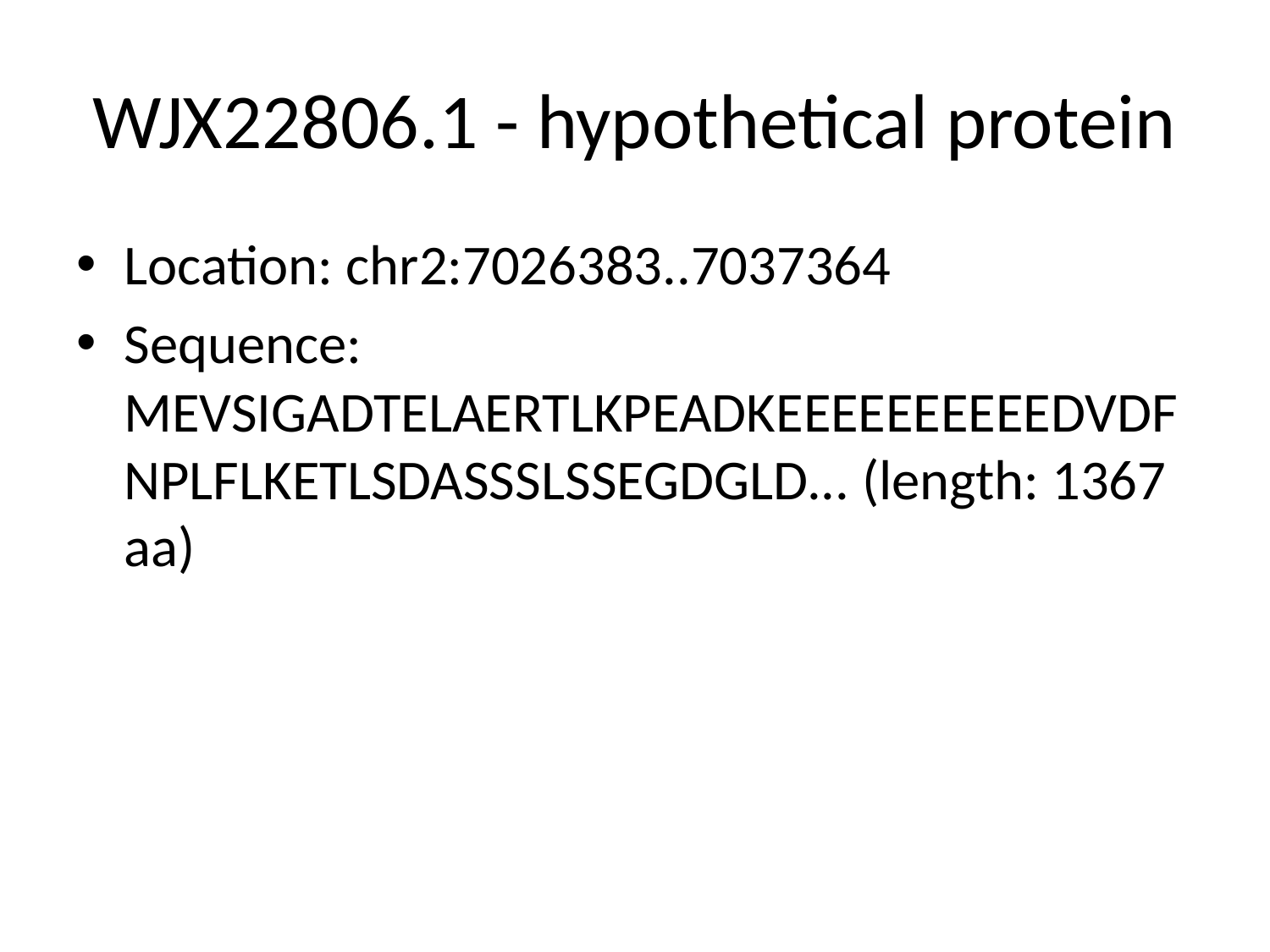

# WJX22806.1 - hypothetical protein
Location: chr2:7026383..7037364
Sequence: MEVSIGADTELAERTLKPEADKEEEEEEEEEEDVDFNPLFLKETLSDASSSLSSEGDGLD... (length: 1367 aa)